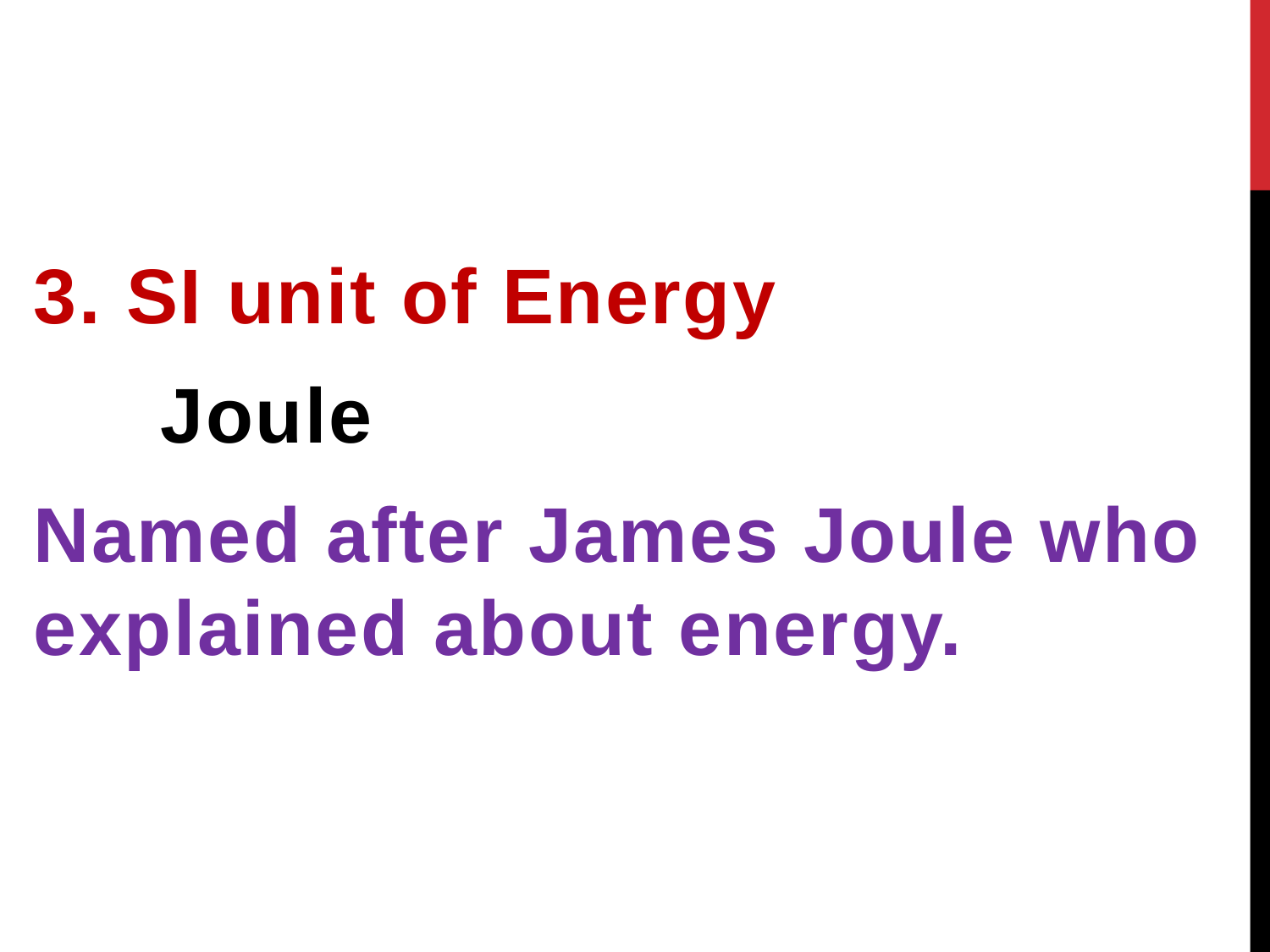

3. SI unit of Energy
	Joule
Named after James Joule who explained about energy.